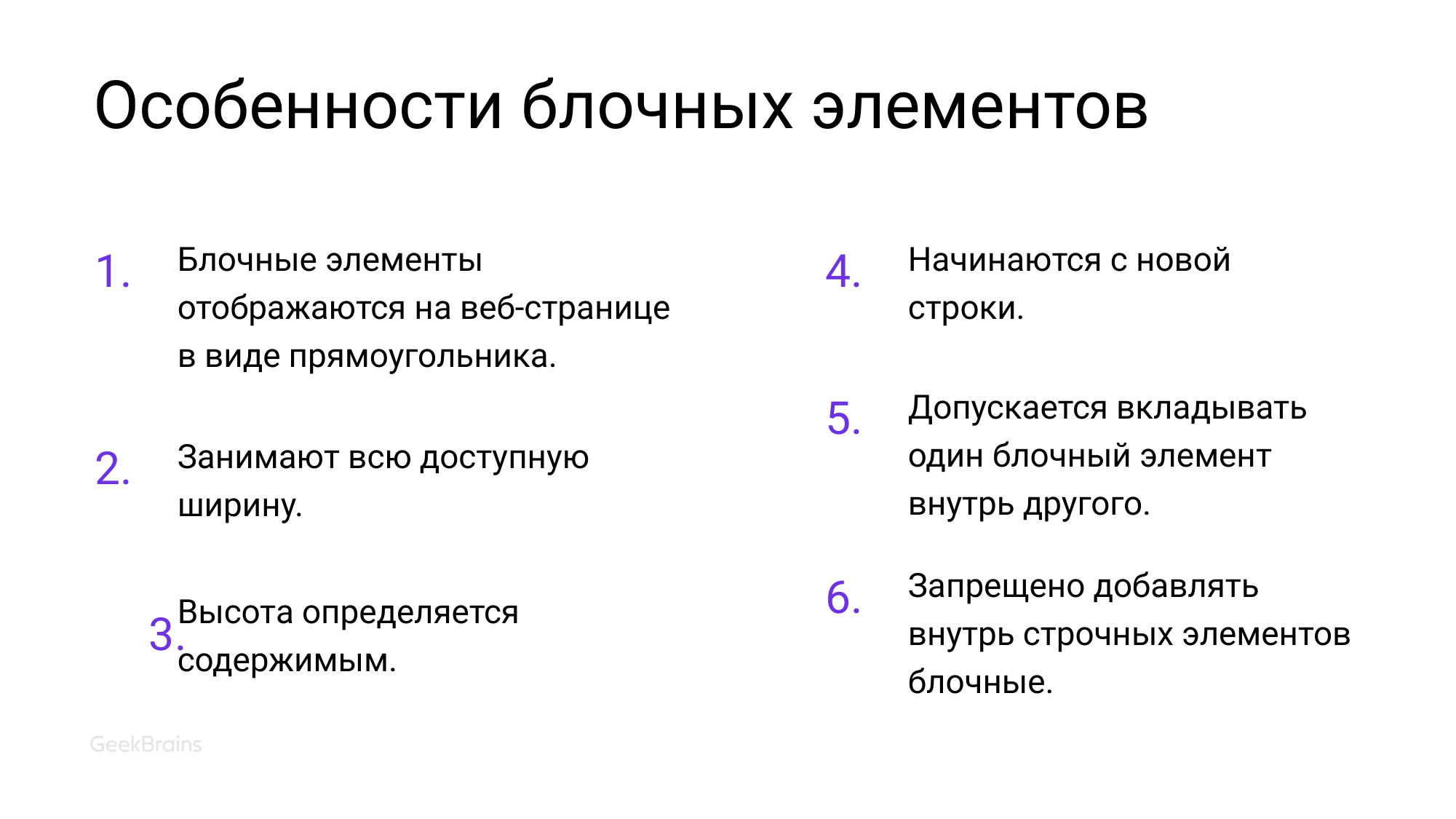

# Особенности блочных элементов
1.
4.
Блочные элементы отображаются на веб-странице в виде прямоугольника.
Начинаются с новой строки.
5.
Допускается вкладывать один блочный элемент внутрь другого.
2.
Занимают всю доступную ширину.
6.
Запрещено добавлять внутрь строчных элементов блочные.
3.
Высота определяется содержимым.